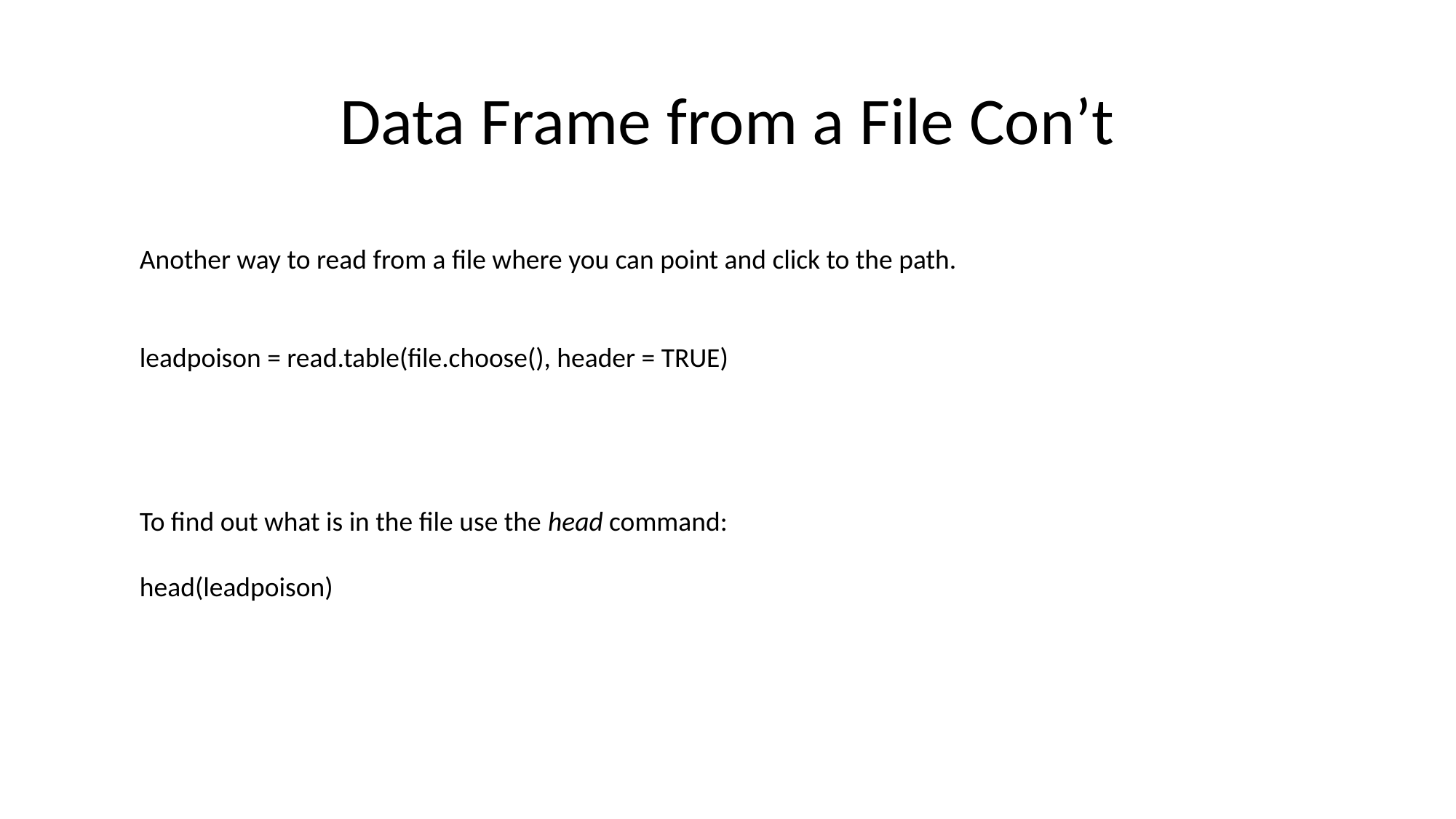

# Data Frame from a File Con’t
Another way to read from a file where you can point and click to the path.

leadpoison = read.table(file.choose(), header = TRUE)

To find out what is in the file use the head command:

head(leadpoison)